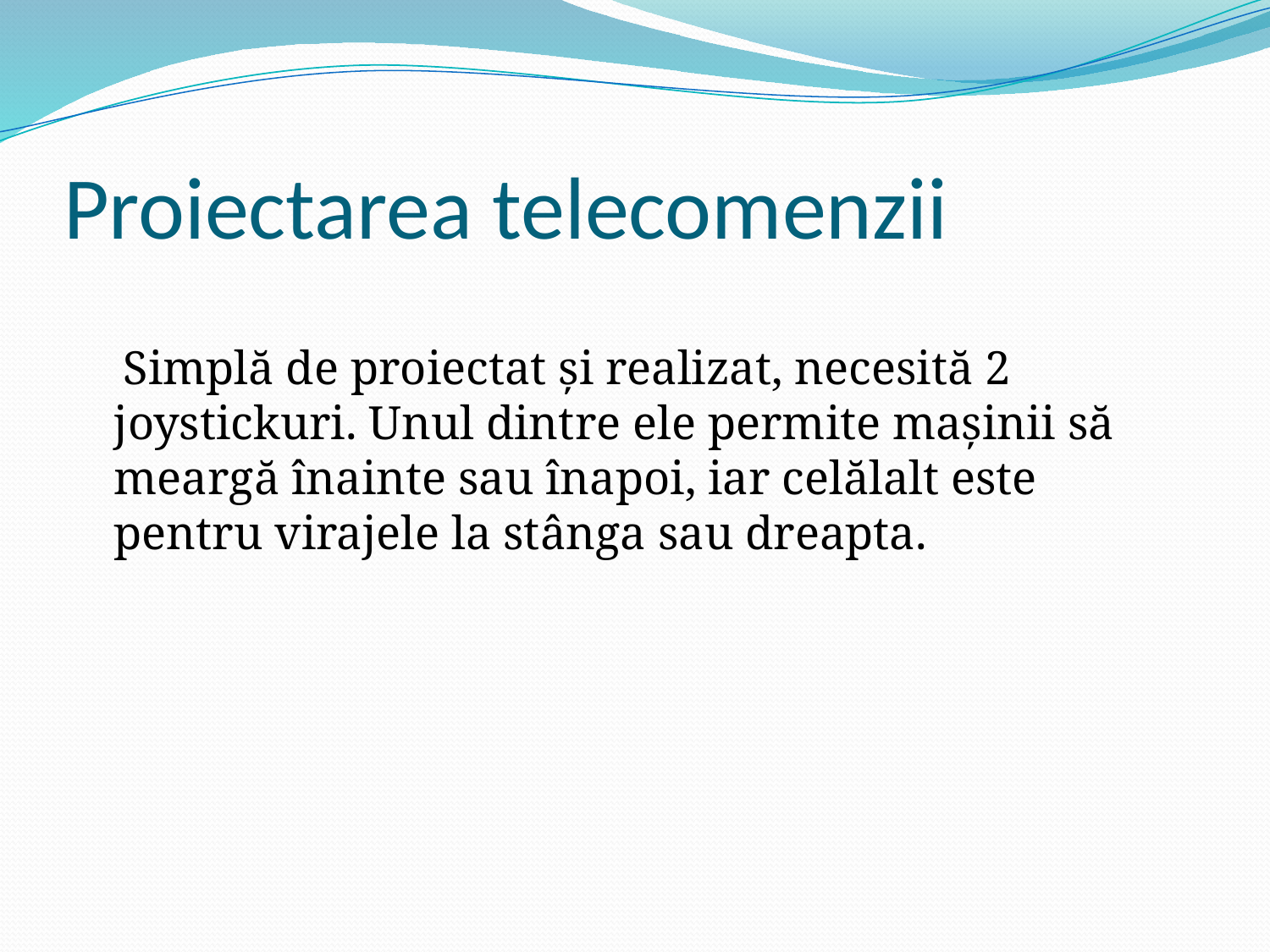

# Proiectarea telecomenzii

    Simplă de proiectat și realizat, necesită 2 joystickuri. Unul dintre ele permite mașinii să meargă înainte sau înapoi, iar celălalt este pentru virajele la stânga sau dreapta.